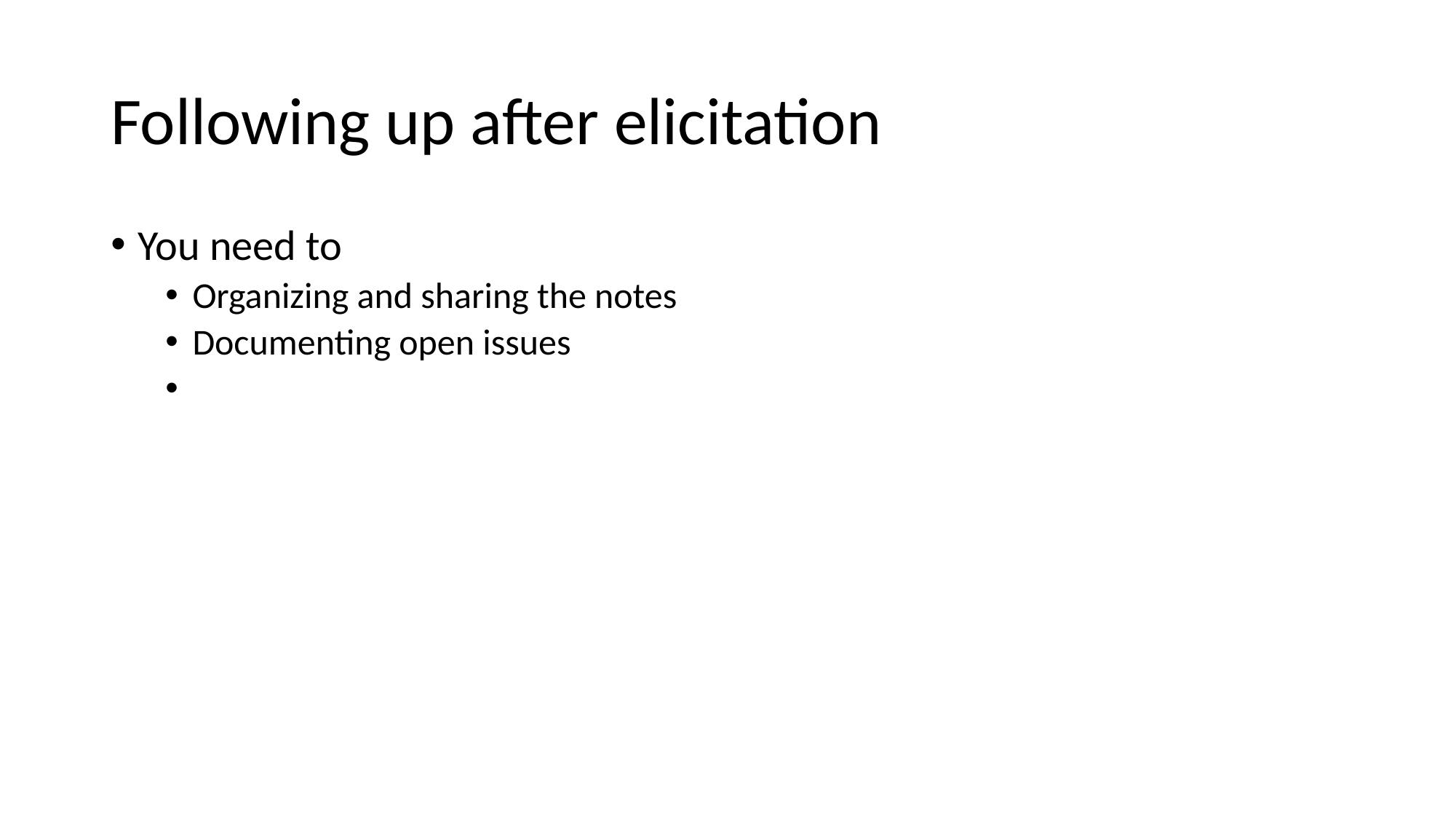

Following up after elicitation
You need to
Organizing and sharing the notes
Documenting open issues